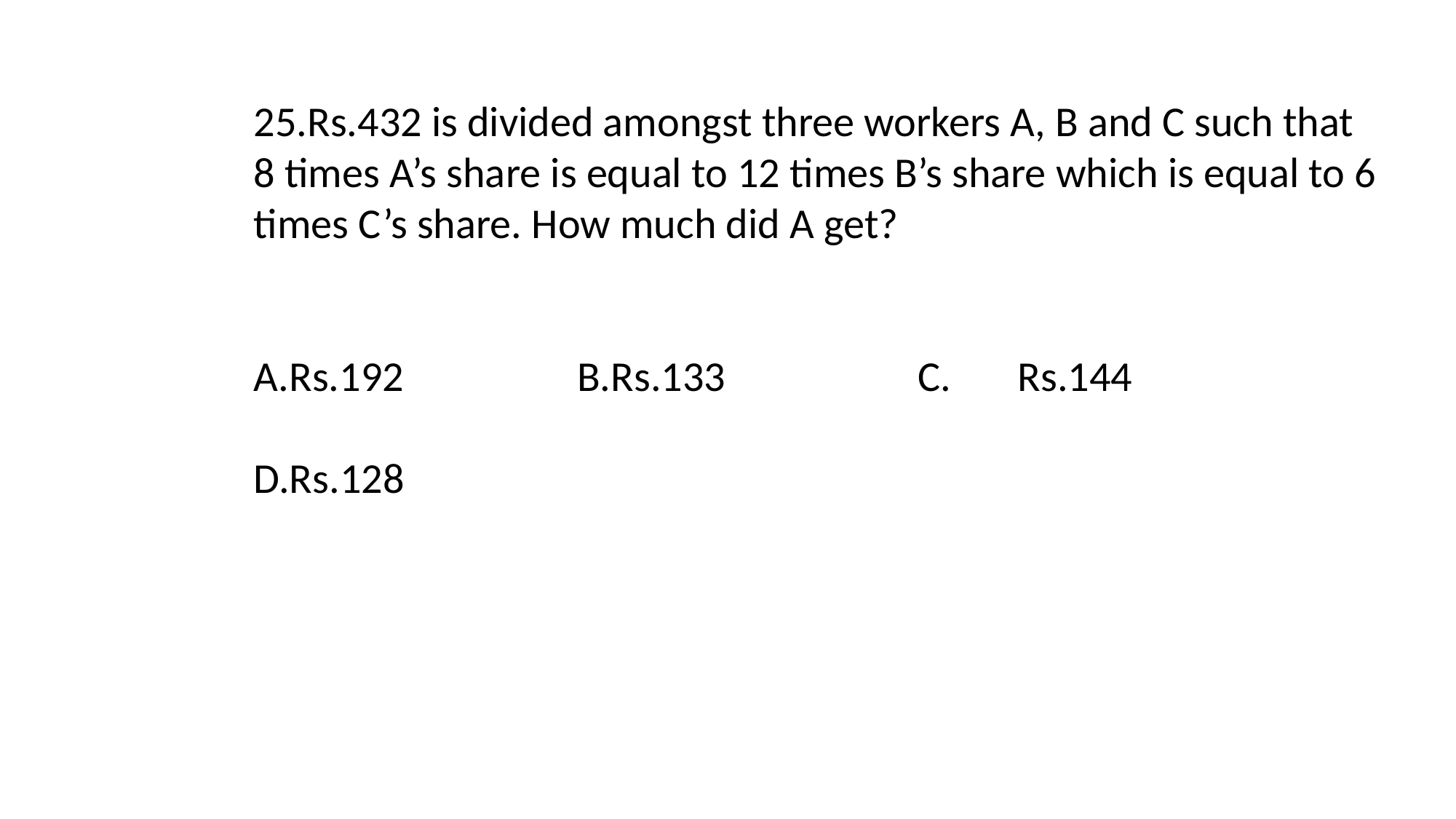

25.Rs.432 is divided amongst three workers A, B and C such that 8 times A’s share is equal to 12 times B’s share which is equal to 6 times C’s share. How much did A get?

A.Rs.192                  B.Rs.133                    C.	Rs.144

D.Rs.128